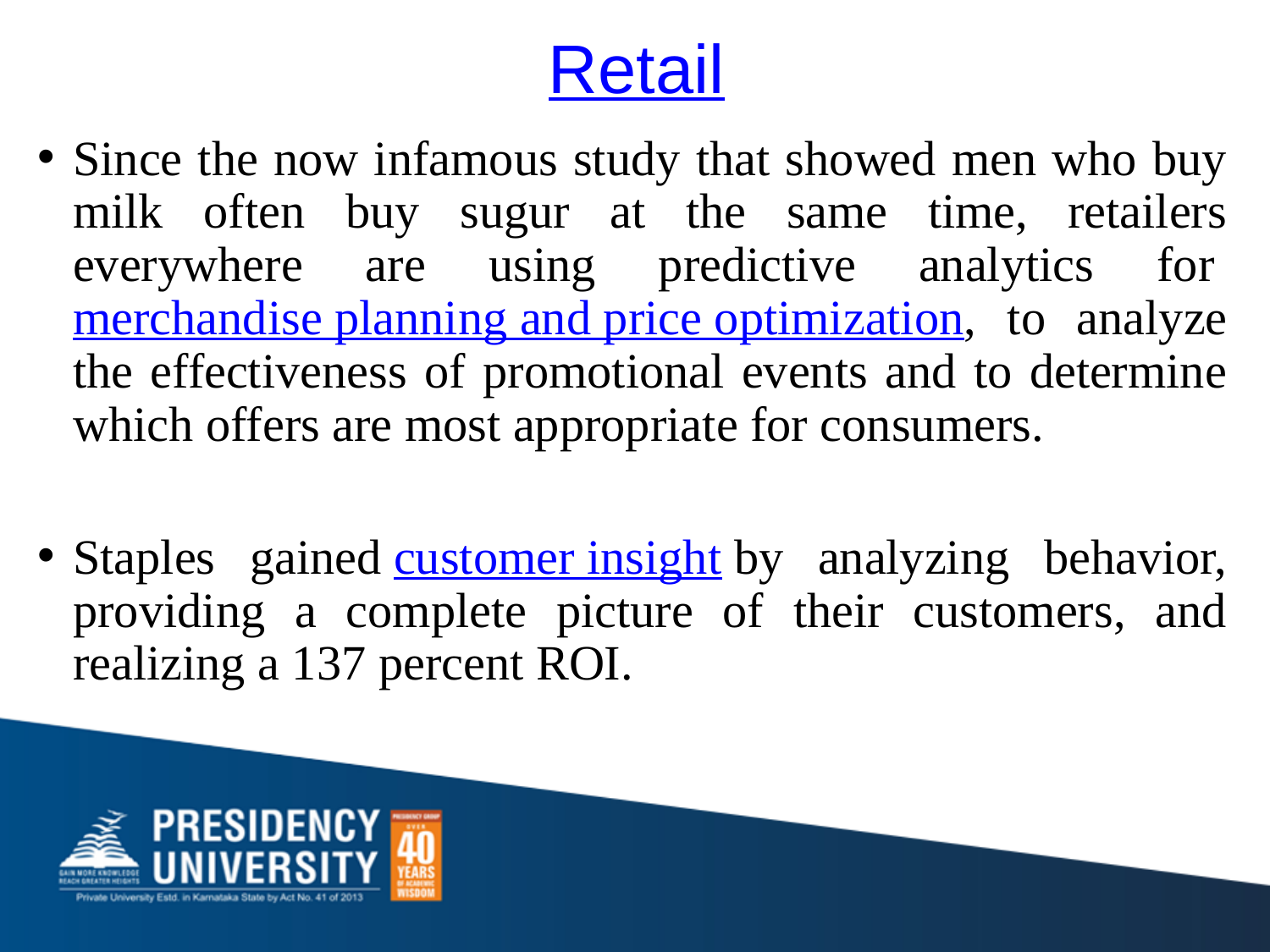

Retail
Since the now infamous study that showed men who buy milk often buy sugur at the same time, retailers everywhere are using predictive analytics for merchandise planning and price optimization, to analyze the effectiveness of promotional events and to determine which offers are most appropriate for consumers.

Staples gained customer insight by analyzing behavior, providing a complete picture of their customers, and realizing a 137 percent ROI.